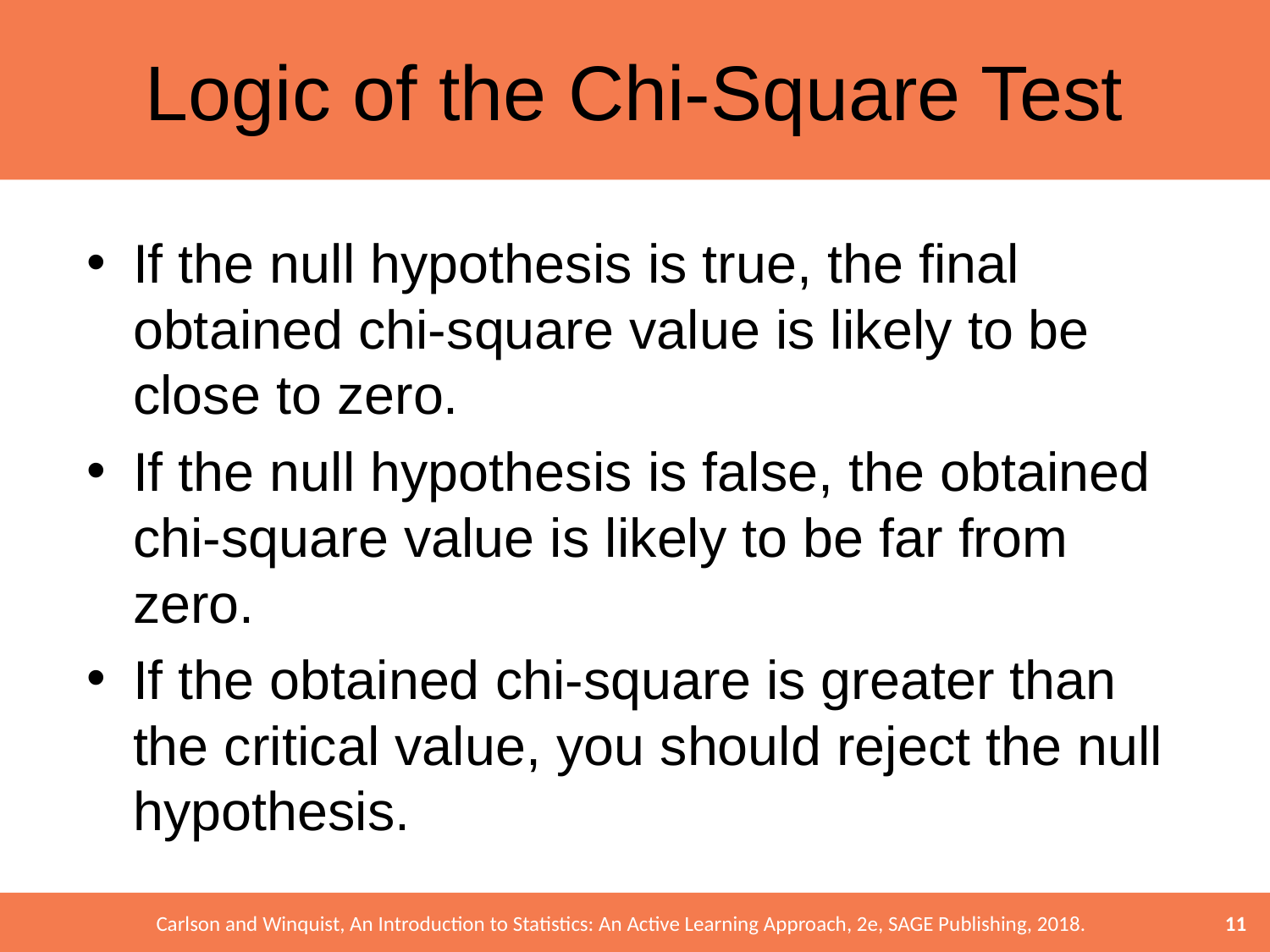

# Logic of the Chi-Square Test
If the null hypothesis is true, the final obtained chi-square value is likely to be close to zero.
If the null hypothesis is false, the obtained chi-square value is likely to be far from zero.
If the obtained chi-square is greater than the critical value, you should reject the null hypothesis.
11
Carlson and Winquist, An Introduction to Statistics: An Active Learning Approach, 2e, SAGE Publishing, 2018.